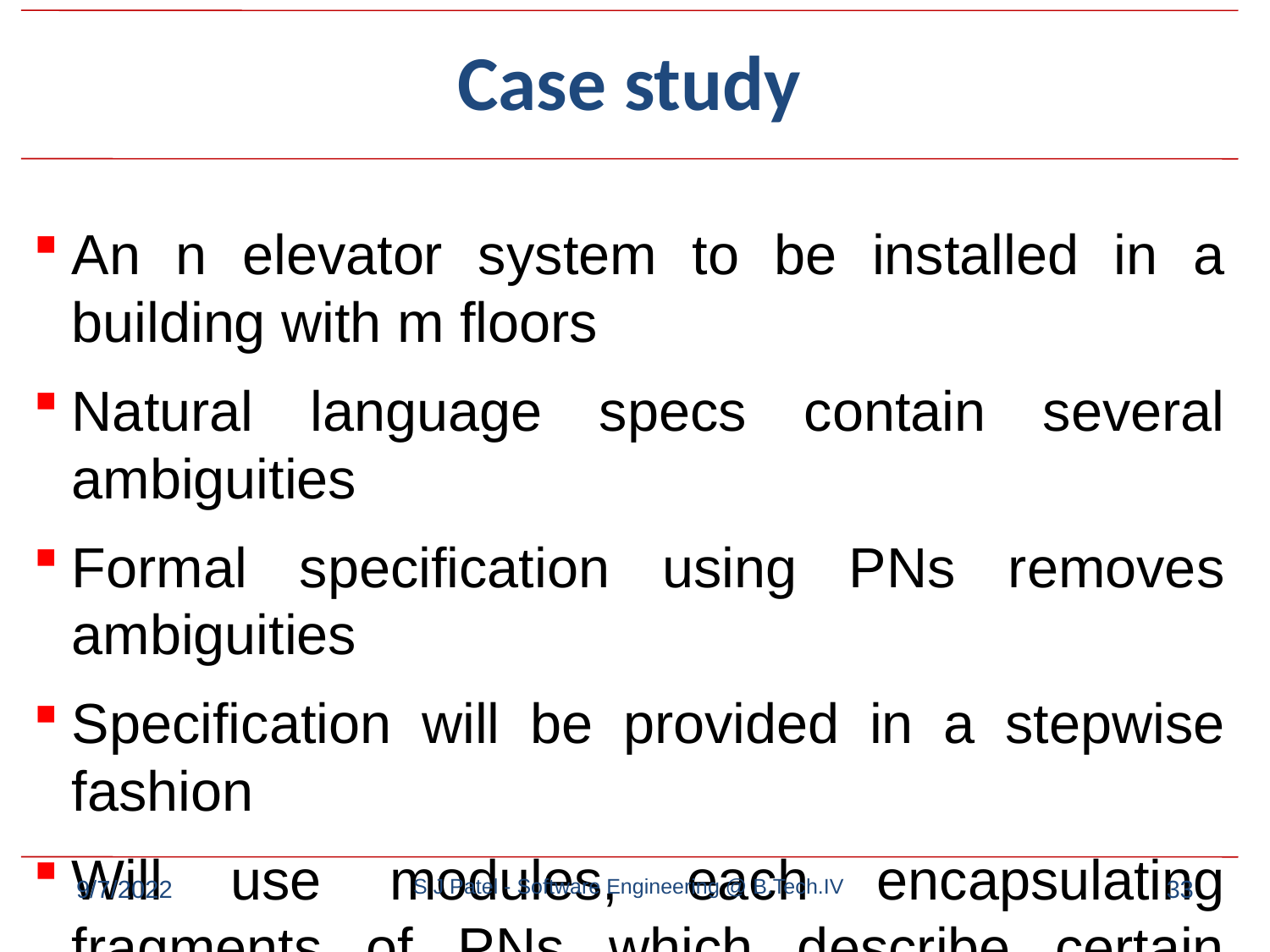

# Case study
An n elevator system to be installed in a building with m floors
Natural language specs contain several ambiguities
Formal specification using PNs removes ambiguities
Specification will be provided in a stepwise fashion
Will use modules, each encapsulating fragments of PNs which describe certain system components

9/7/2022
S J Patel - Software Engineering @ B.Tech.IV
33